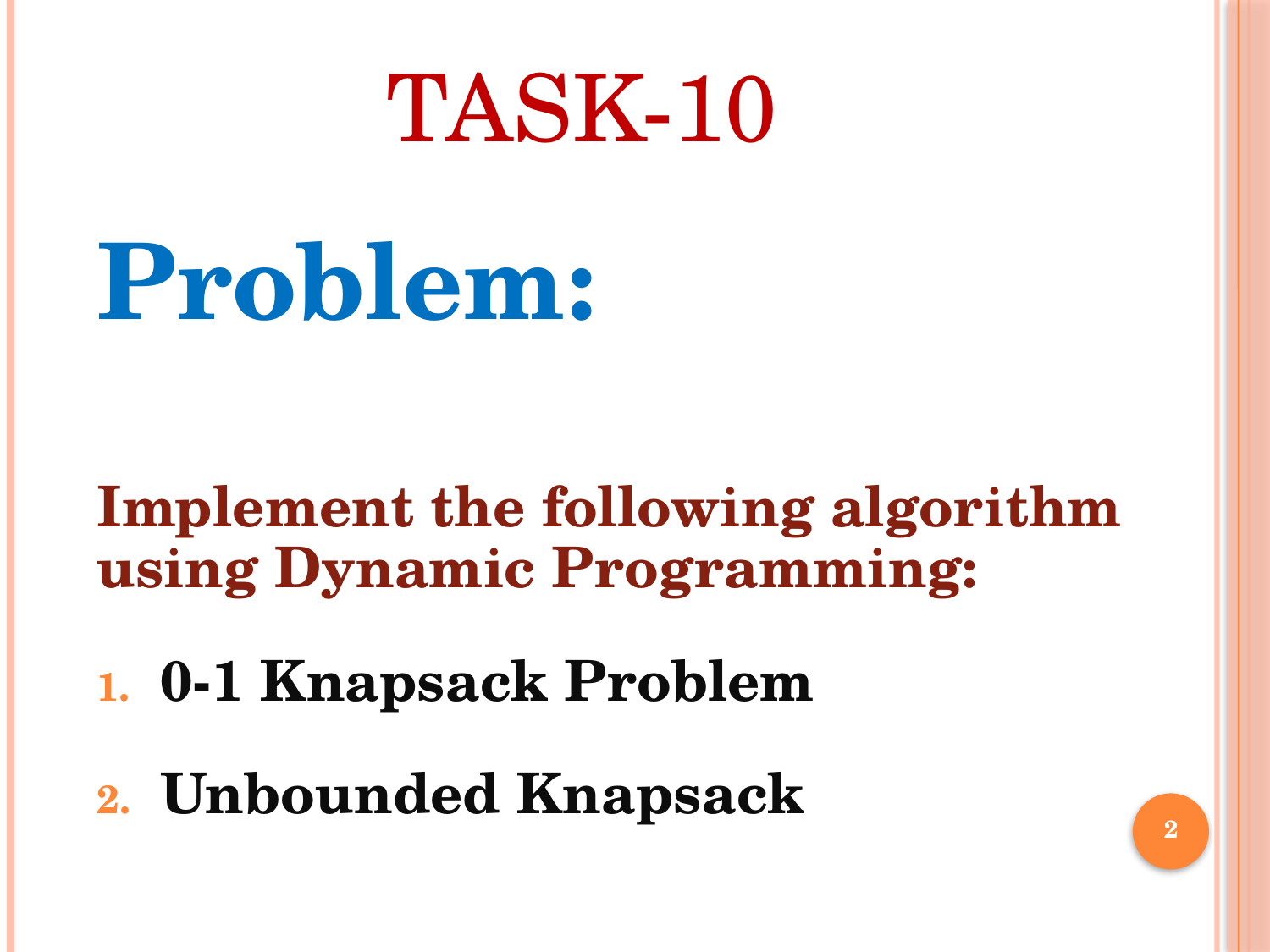

# Task-10
Problem:

Implement the following algorithm using Dynamic Programming:
0-1 Knapsack Problem
Unbounded Knapsack

2